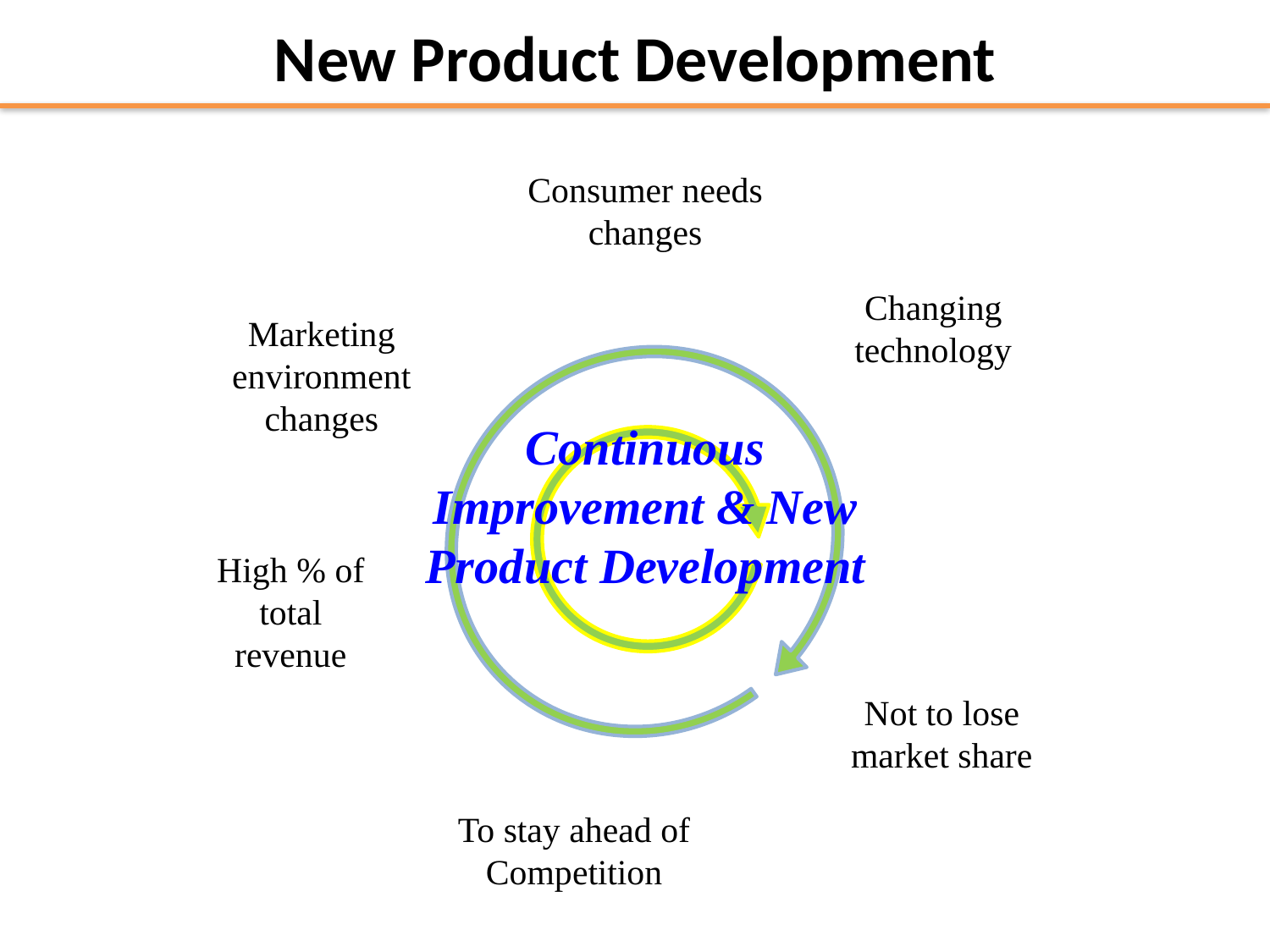

# New Product Development
Consumer needs changes
Changing technology
Marketing environment changes

Continuous Improvement & New Product Development

High % of total revenue
Not to lose market share
To stay ahead of Competition